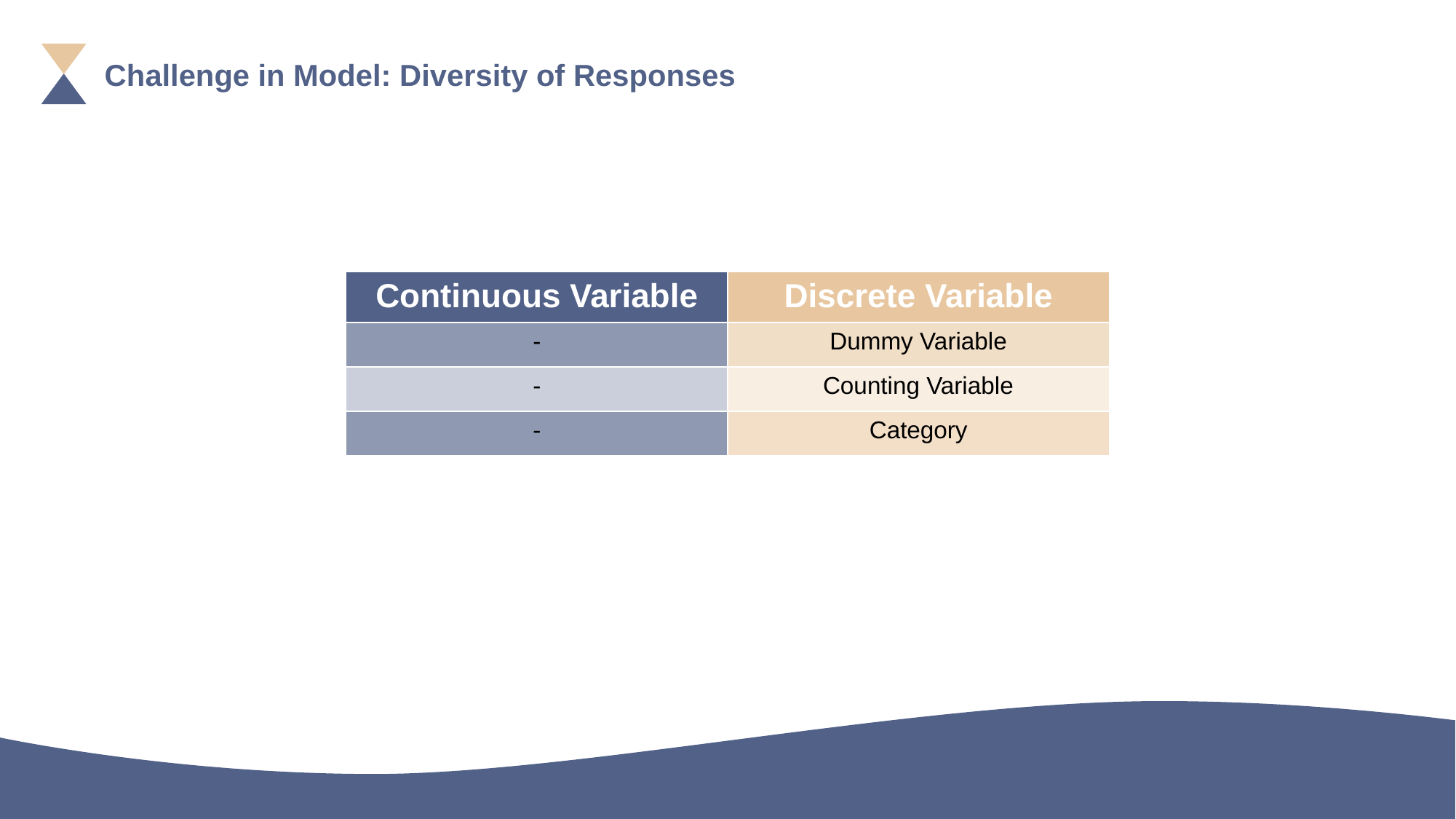

Challenge in Model: Diversity of Responses
| Continuous Variable | Discrete Variable |
| --- | --- |
| - | Dummy Variable |
| - | Counting Variable |
| - | Category |